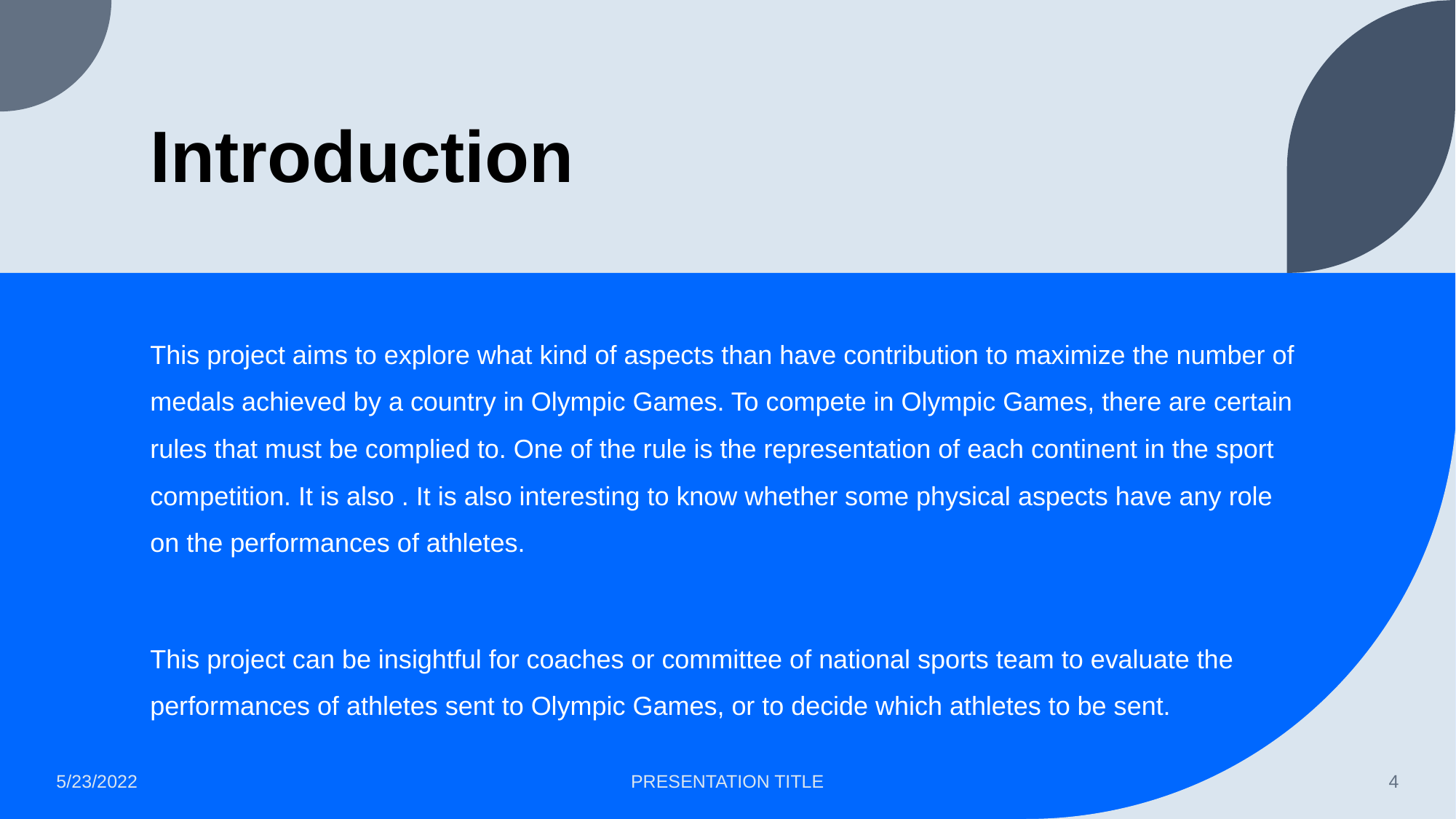

# Introduction
This project aims to explore what kind of aspects than have contribution to maximize the number of medals achieved by a country in Olympic Games. To compete in Olympic Games, there are certain rules that must be complied to. One of the rule is the representation of each continent in the sport competition. It is also . It is also interesting to know whether some physical aspects have any role on the performances of athletes.

This project can be insightful for coaches or committee of national sports team to evaluate the performances of athletes sent to Olympic Games, or to decide which athletes to be sent.

5/23/2022
PRESENTATION TITLE
4